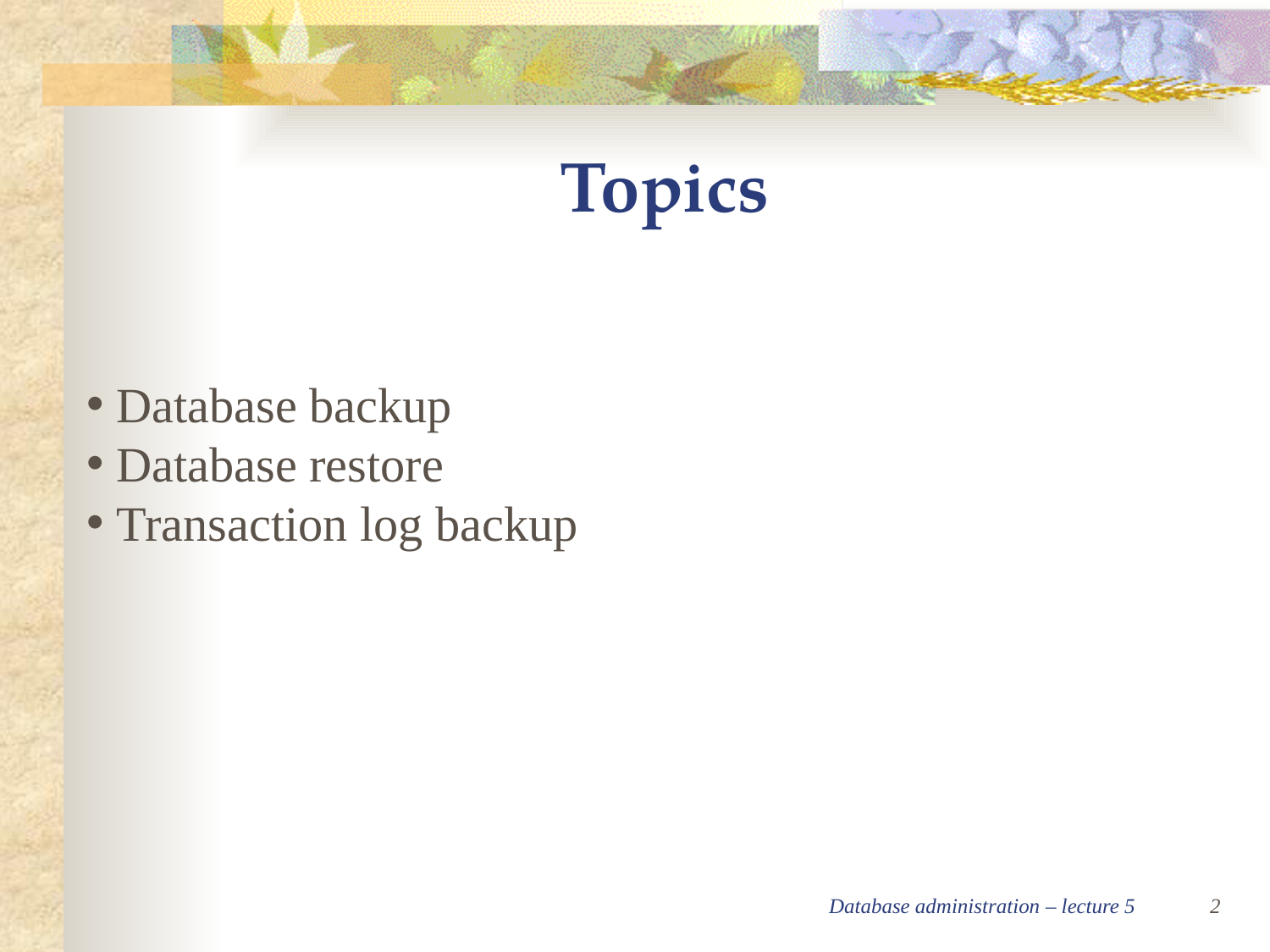

Topics
Database backup
Database restore
Transaction log backup